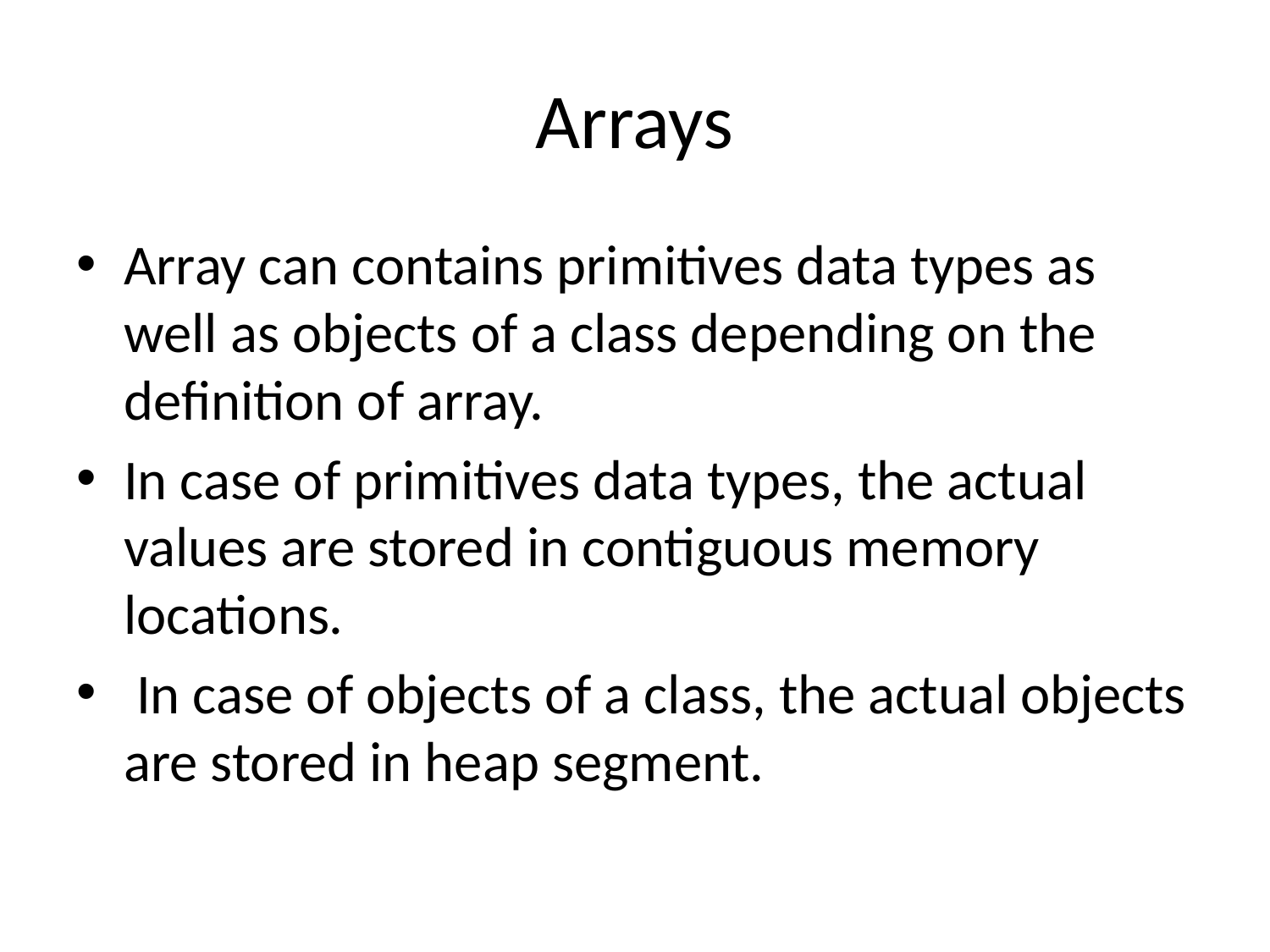

# Arrays
Array can contains primitives data types as well as objects of a class depending on the definition of array.
In case of primitives data types, the actual values are stored in contiguous memory locations.
 In case of objects of a class, the actual objects are stored in heap segment.